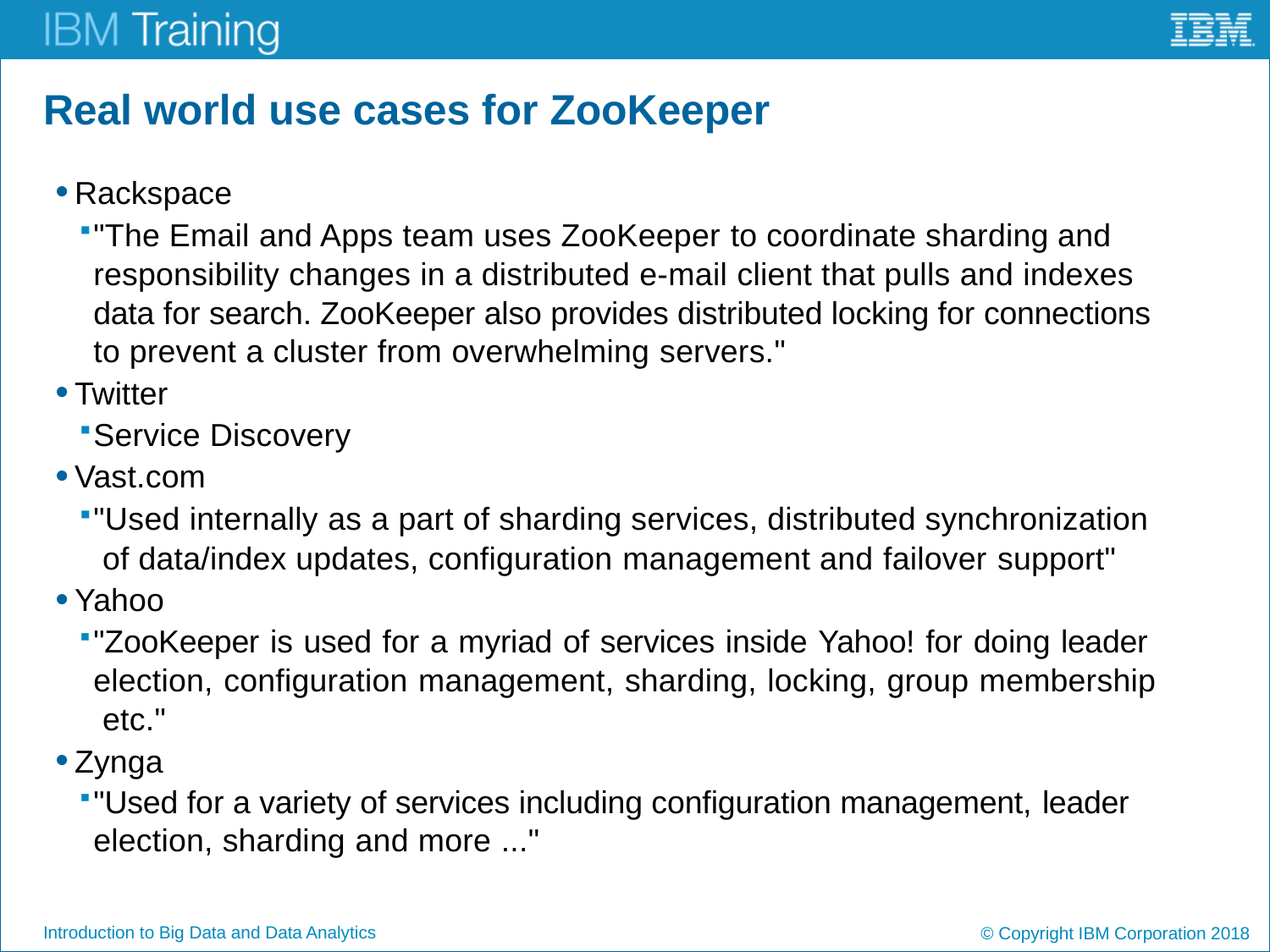

# Real world use cases for ZooKeeper
Rackspace
"The Email and Apps team uses ZooKeeper to coordinate sharding and  responsibility changes in a distributed e-mail client that pulls and indexes  data for search. ZooKeeper also provides distributed locking for connections  to prevent a cluster from overwhelming servers."
Twitter
Service Discovery
Vast.com
"Used internally as a part of sharding services, distributed synchronization  of data/index updates, configuration management and failover support"
Yahoo
"ZooKeeper is used for a myriad of services inside Yahoo! for doing leader  election, configuration management, sharding, locking, group membership  etc."
Zynga
"Used for a variety of services including configuration management, leader election, sharding and more ..."